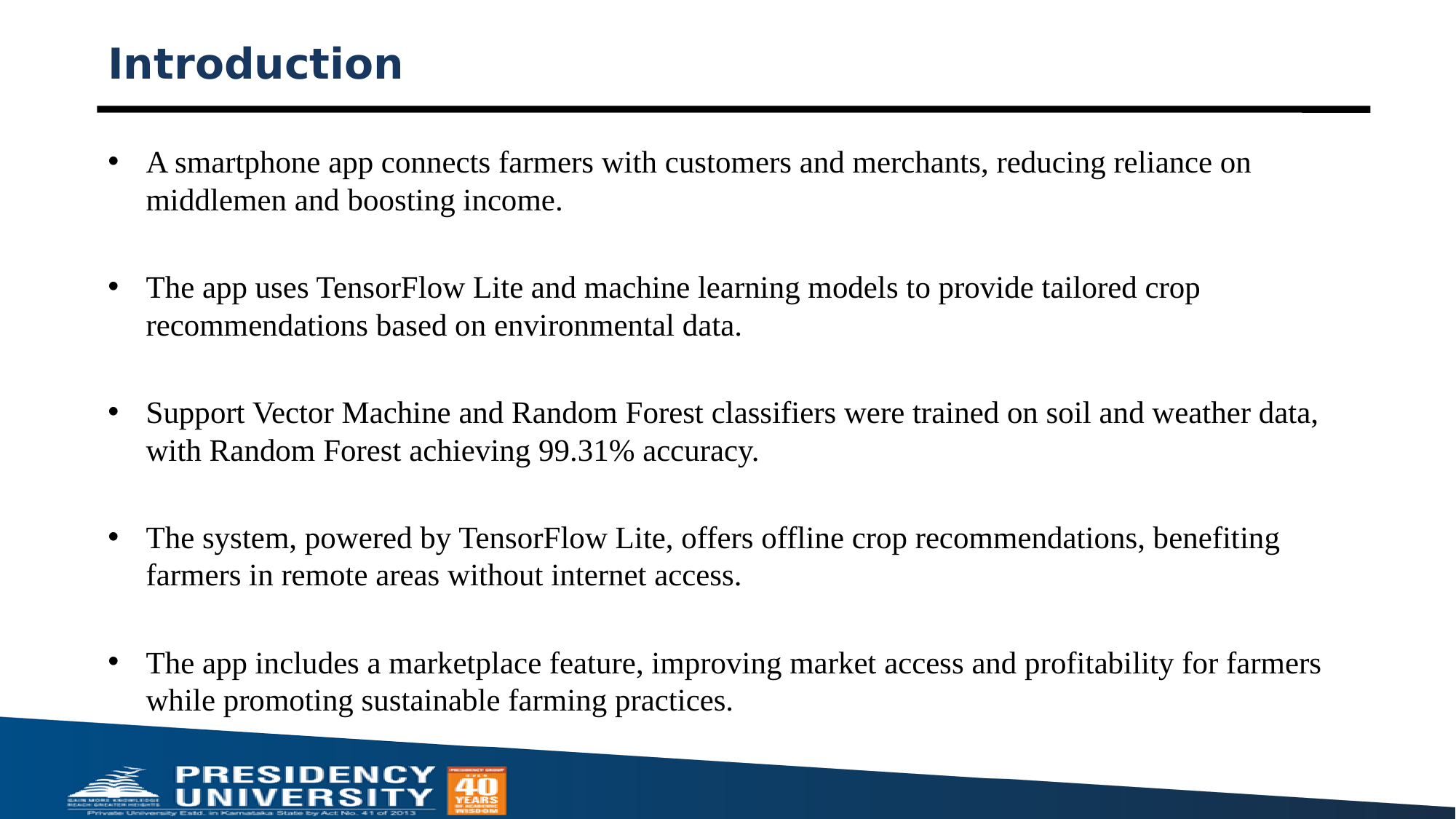

# Introduction
A smartphone app connects farmers with customers and merchants, reducing reliance on middlemen and boosting income.

The app uses TensorFlow Lite and machine learning models to provide tailored crop recommendations based on environmental data.

Support Vector Machine and Random Forest classifiers were trained on soil and weather data, with Random Forest achieving 99.31% accuracy.

The system, powered by TensorFlow Lite, offers offline crop recommendations, benefiting farmers in remote areas without internet access.

The app includes a marketplace feature, improving market access and profitability for farmers while promoting sustainable farming practices.